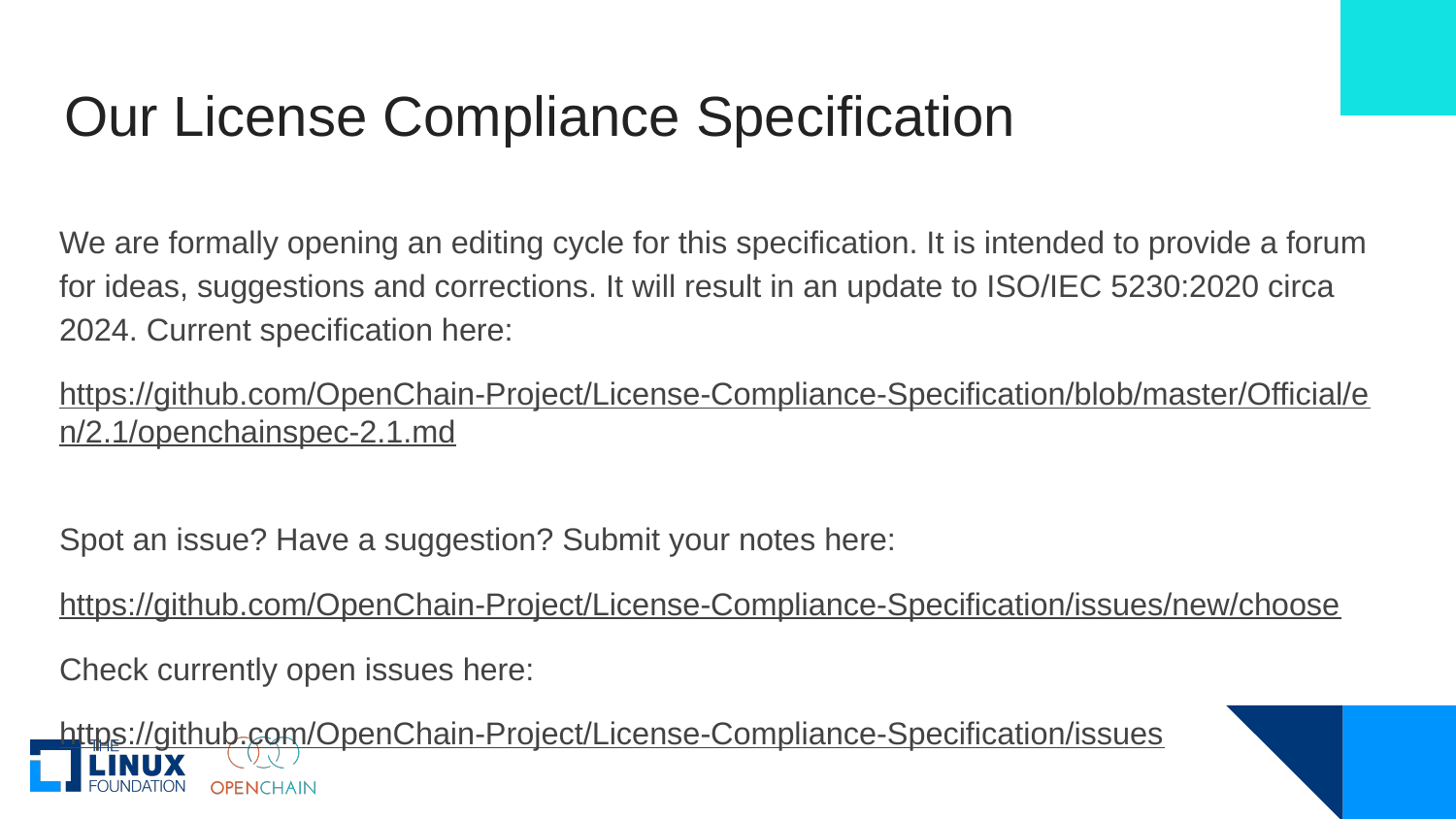

# Our License Compliance Specification
We are formally opening an editing cycle for this specification. It is intended to provide a forum for ideas, suggestions and corrections. It will result in an update to ISO/IEC 5230:2020 circa 2024. Current specification here:
https://github.com/OpenChain-Project/License-Compliance-Specification/blob/master/Official/en/2.1/openchainspec-2.1.md
Spot an issue? Have a suggestion? Submit your notes here:
https://github.com/OpenChain-Project/License-Compliance-Specification/issues/new/choose
Check currently open issues here:
https://github.com/OpenChain-Project/License-Compliance-Specification/issues